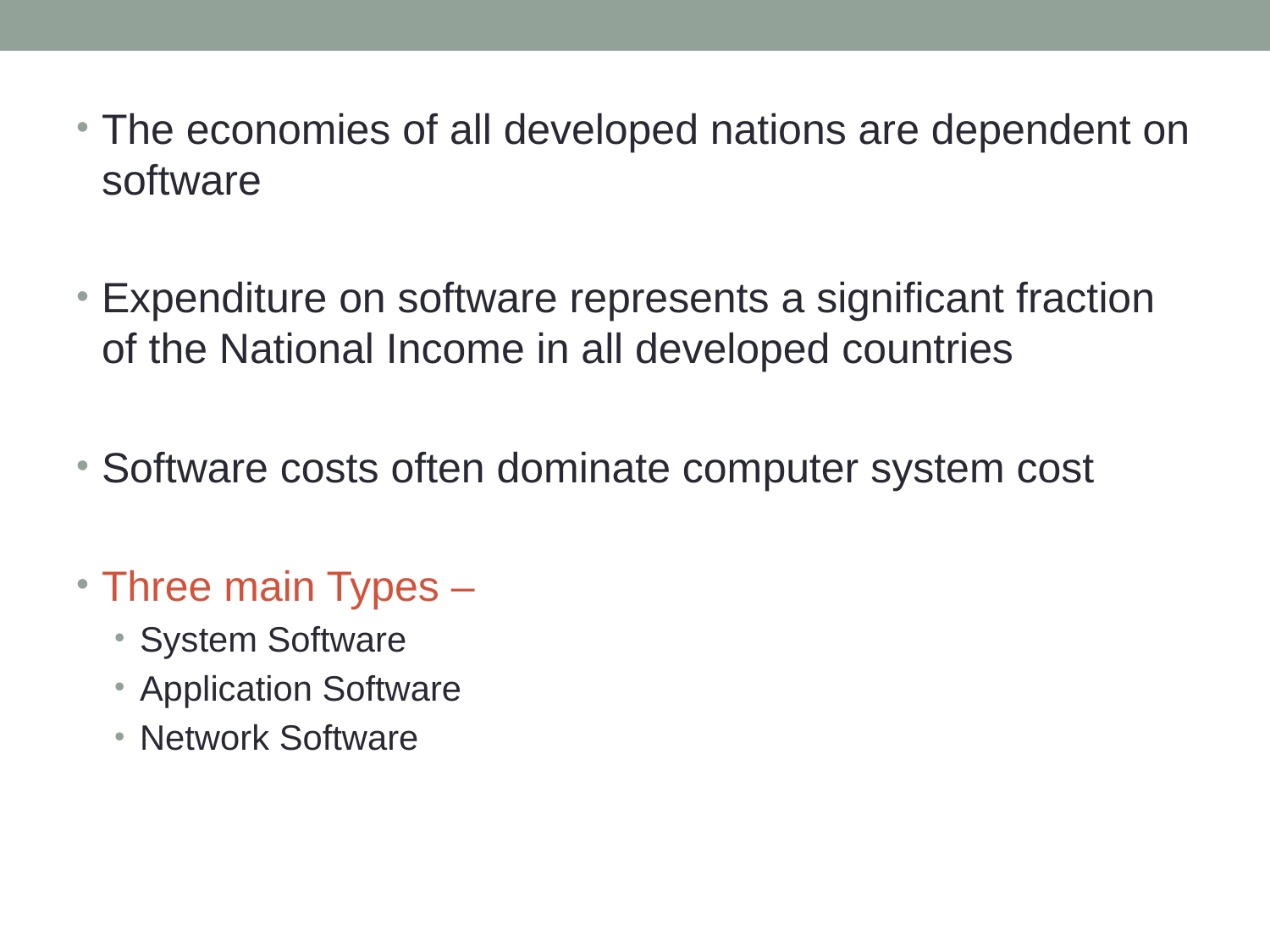

The economies of all developed nations are dependent on software

Expenditure on software represents a significant fraction of the National Income in all developed countries

Software costs often dominate computer system cost

Three main Types –
System Software
Application Software
Network Software